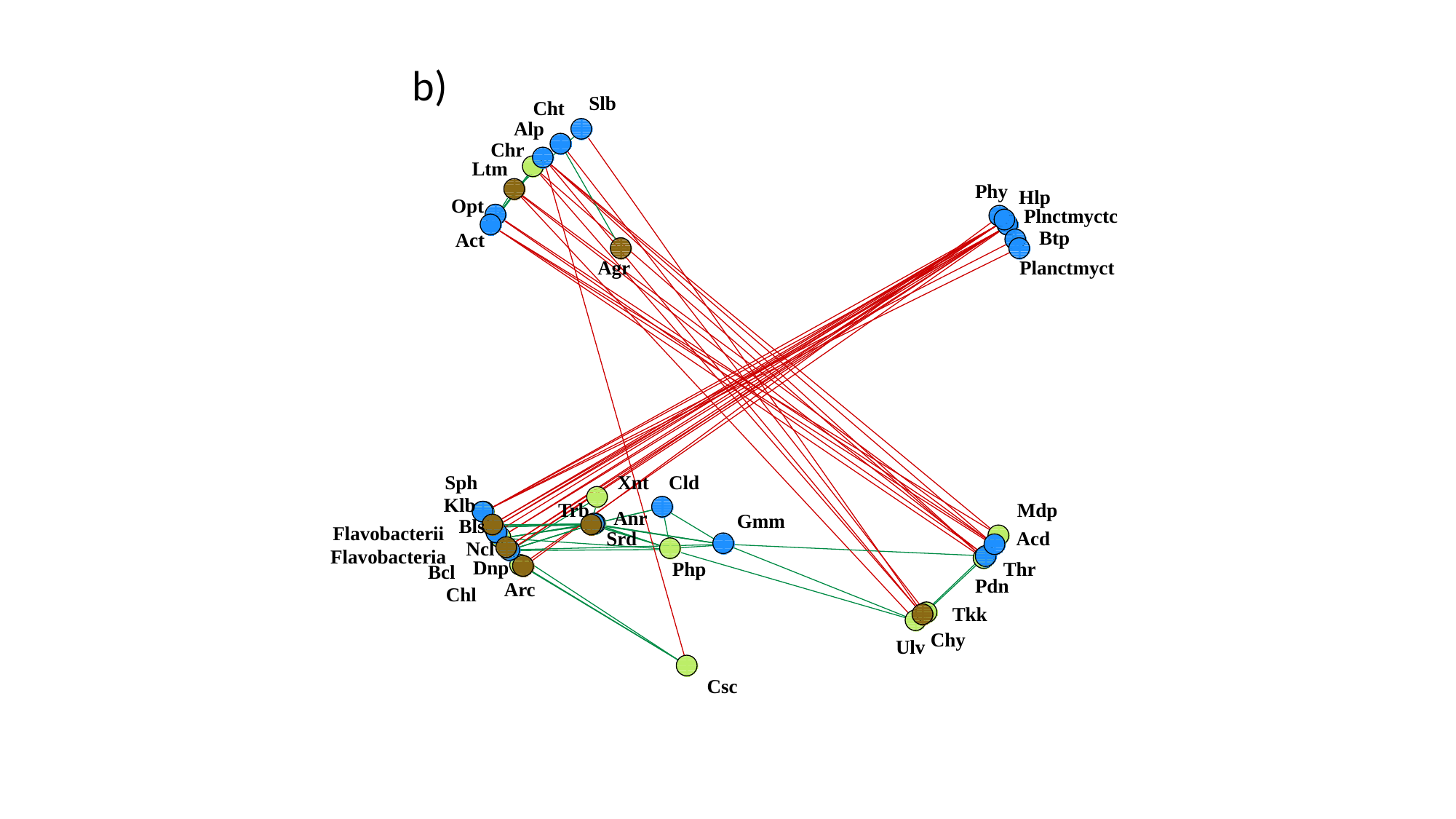

Slb
Cht
Alp

Chr

Xnt
Cld
Klb
Trb
Mdp
Anr

Dnp

Php
Thr

Bcl

Pdn

Tkk

Ulv
Csc

Ltm
Phy
Hlp
Opt
Plnctmyctc
Btp
Act
Agr
Planctmyct
Sph
Gmm
Bls
Flavobacterii
Srd
Acd
Ncl
Flavobacteria
Arc
Chl
Chy
b)